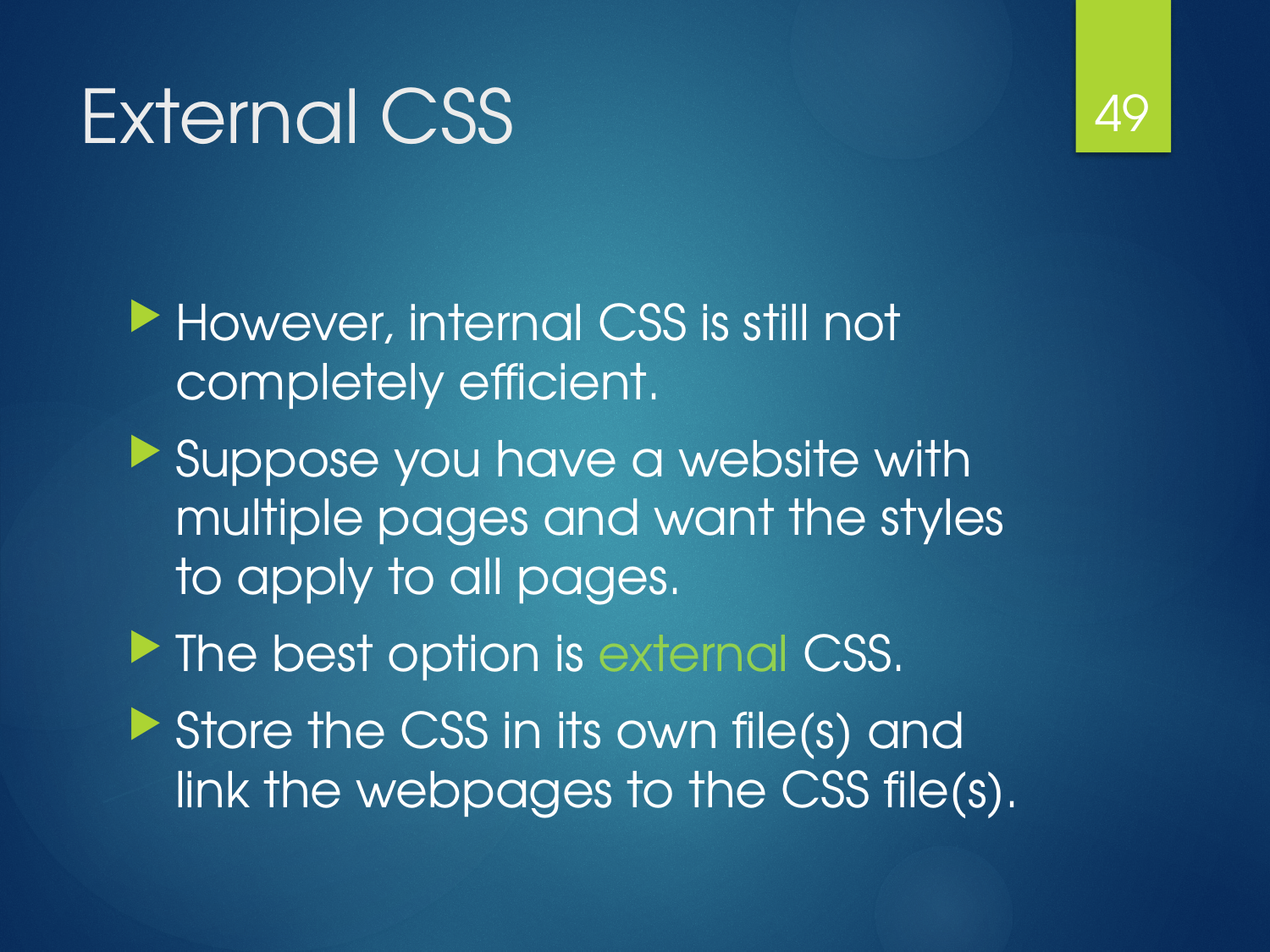

49
# External CSS
However, internal CSS is still not completely efficient.
Suppose you have a website with multiple pages and want the styles to apply to all pages.
The best option is external CSS.
Store the CSS in its own file(s) and link the webpages to the CSS file(s).